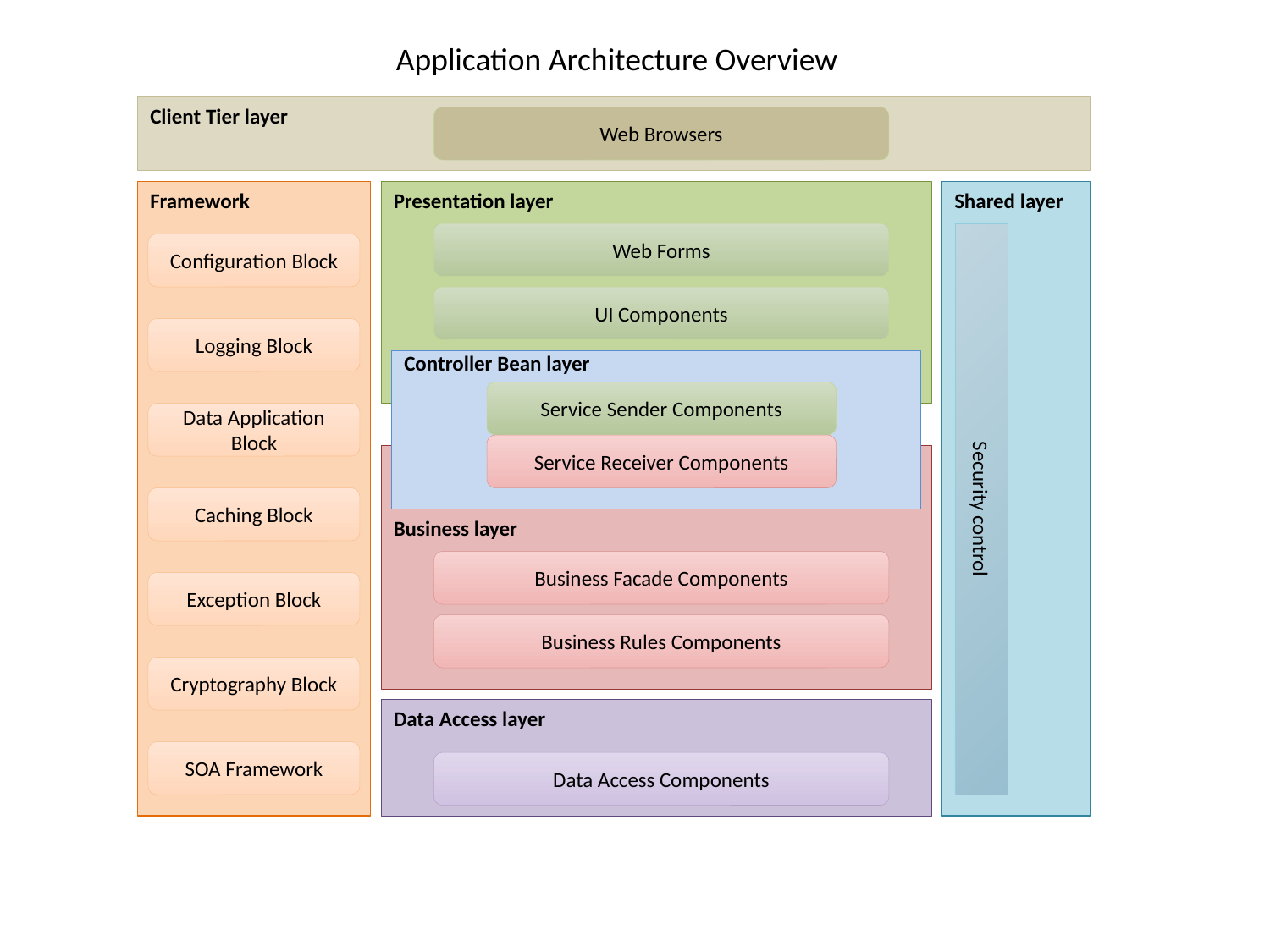

Application Architecture Overview

Client Tier layer
Web Browsers

Framework

Presentation layer

Shared layer
Web Forms
Security control
Configuration Block
UI Components
Logging Block
Controller Bean layer

Service Sender Components
Data Application Block
Service Receiver Components

Caching Block
Business layer
Business Facade Components
Exception Block
Business Rules Components
Cryptography Block

Data Access layer
SOA Framework
Data Access Components